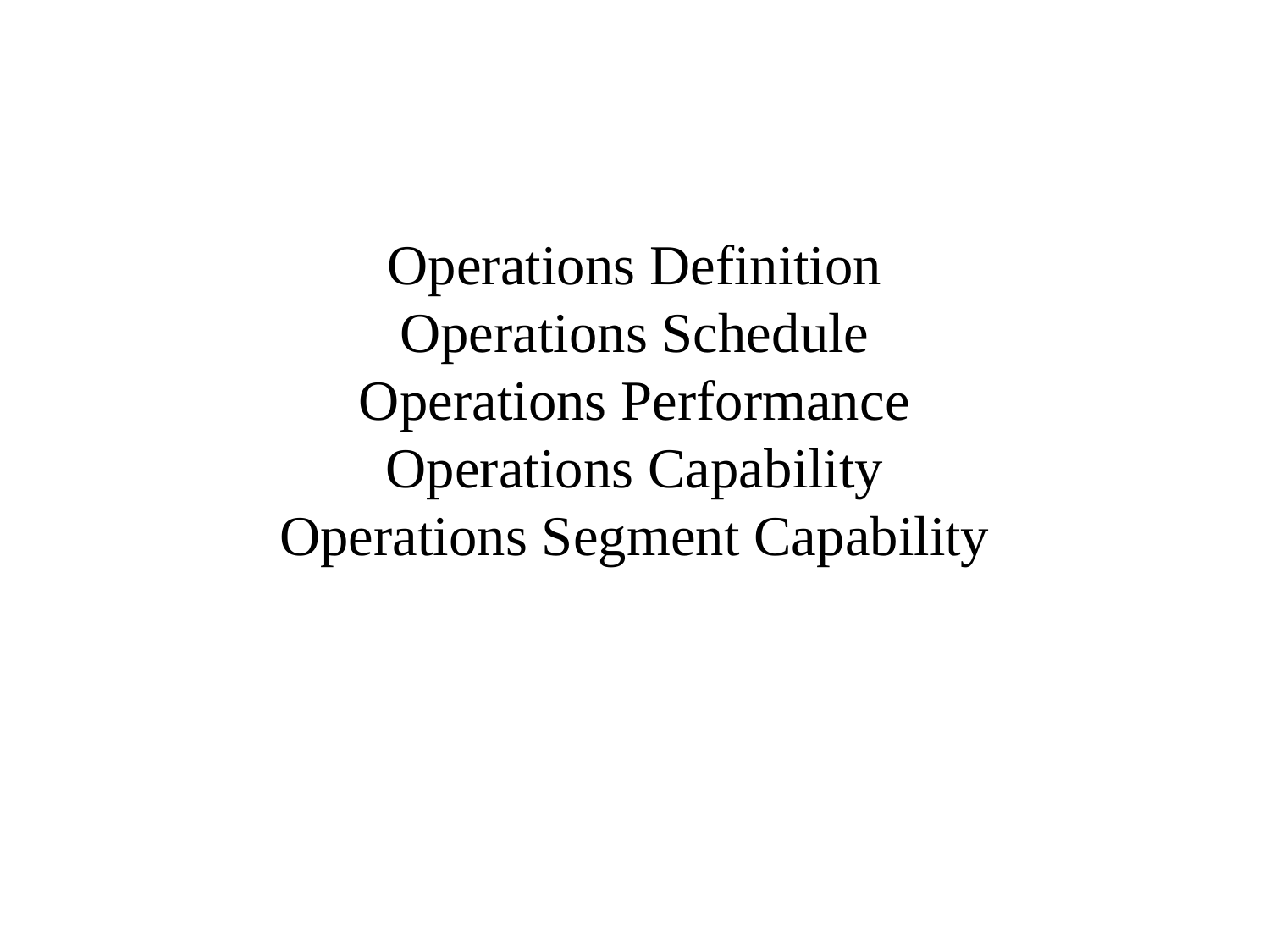

# Operations Definition Operations Schedule Operations Performance Operations Capability Operations Segment Capability